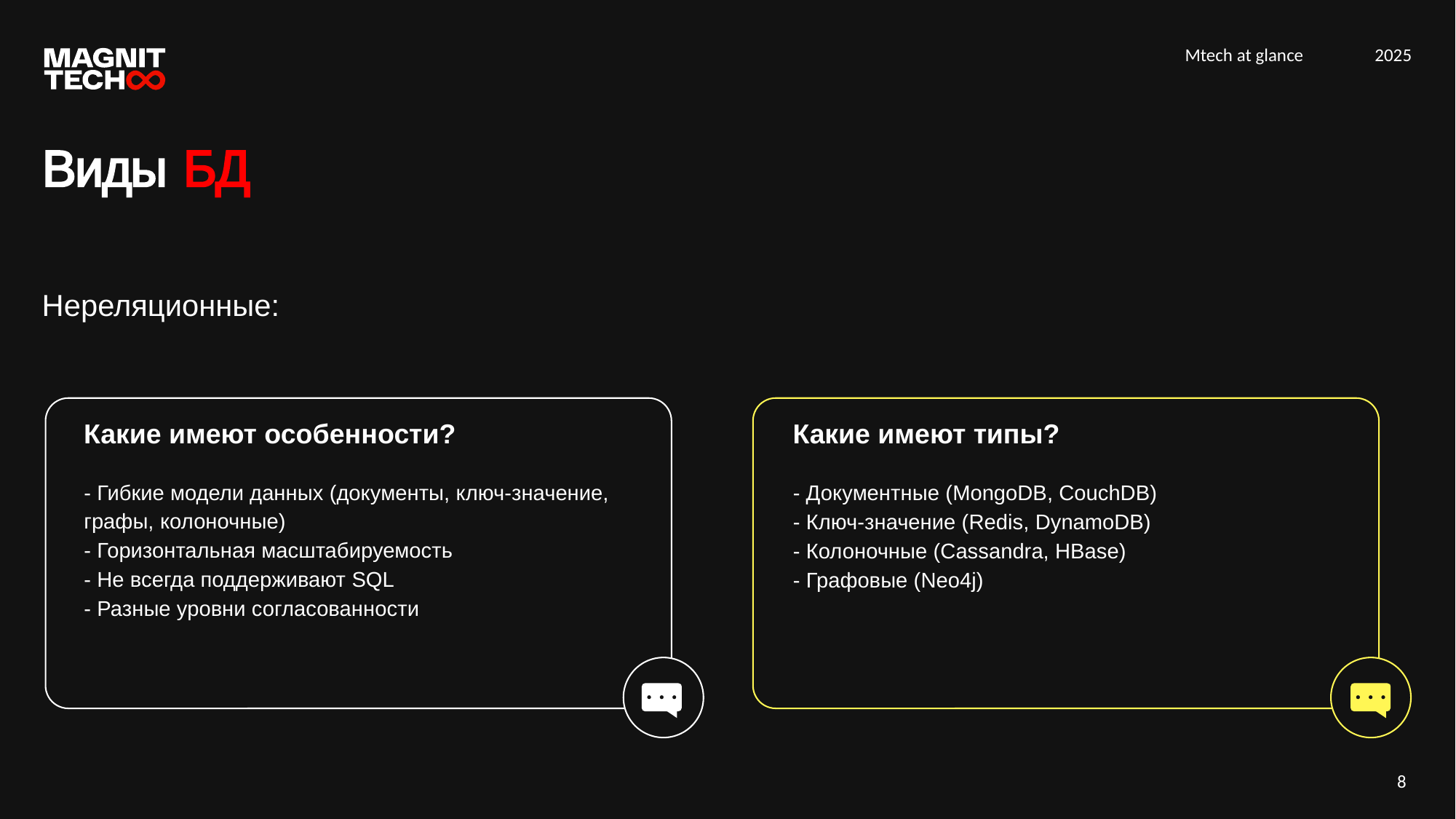

Виды БД
Нереляционные:
Какие имеют особенности?

Какие имеют типы?

- Гибкие модели данных (документы, ключ-значение, графы, колоночные)
- Горизонтальная масштабируемость
- Не всегда поддерживают SQL
- Разные уровни согласованности
- Документные (MongoDB, CouchDB)
- Ключ-значение (Redis, DynamoDB)
- Колоночные (Cassandra, HBase)
- Графовые (Neo4j)

8